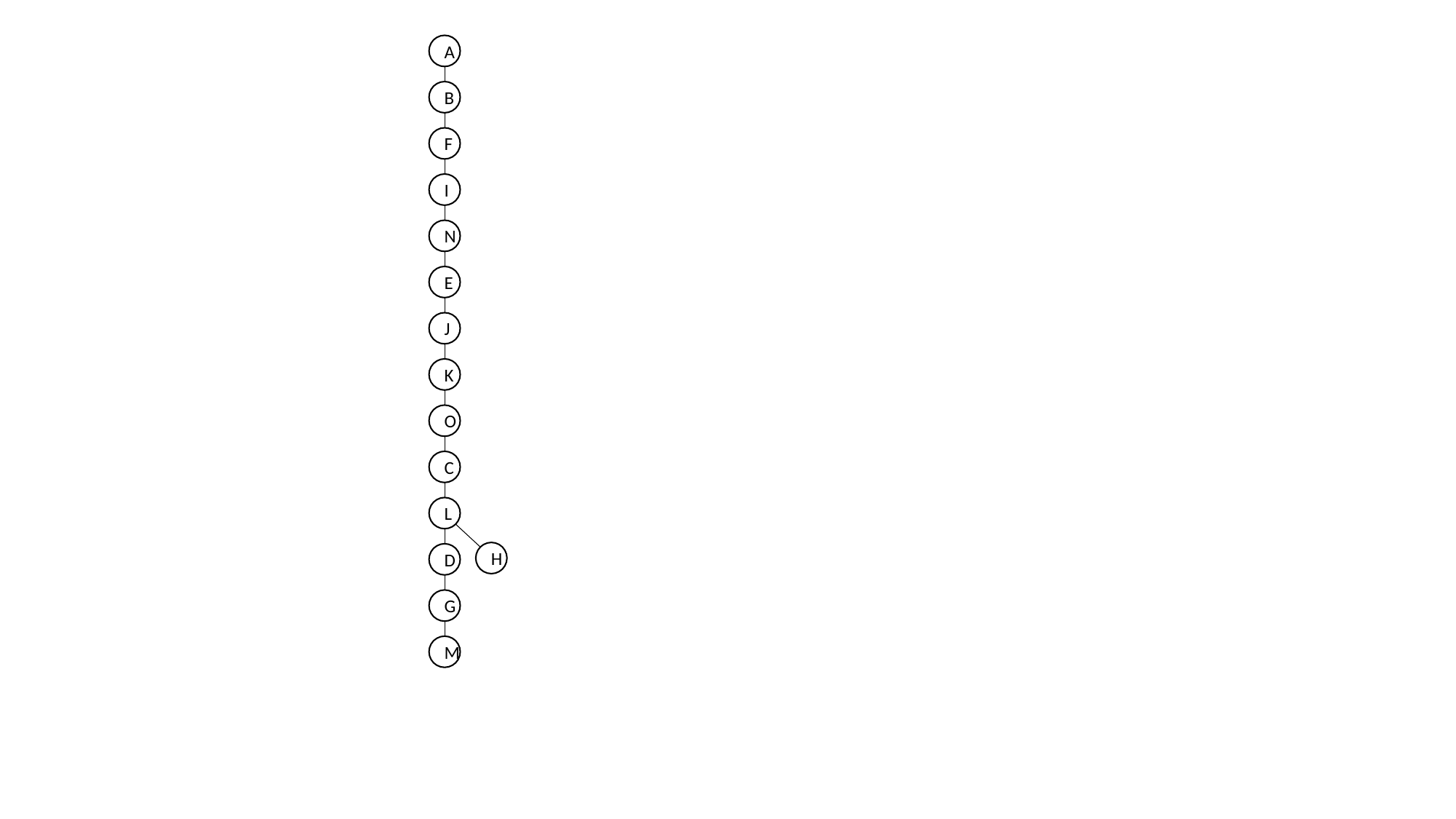

A
B
F
I
N
E
J
K
O
C
L
H
D
G
M